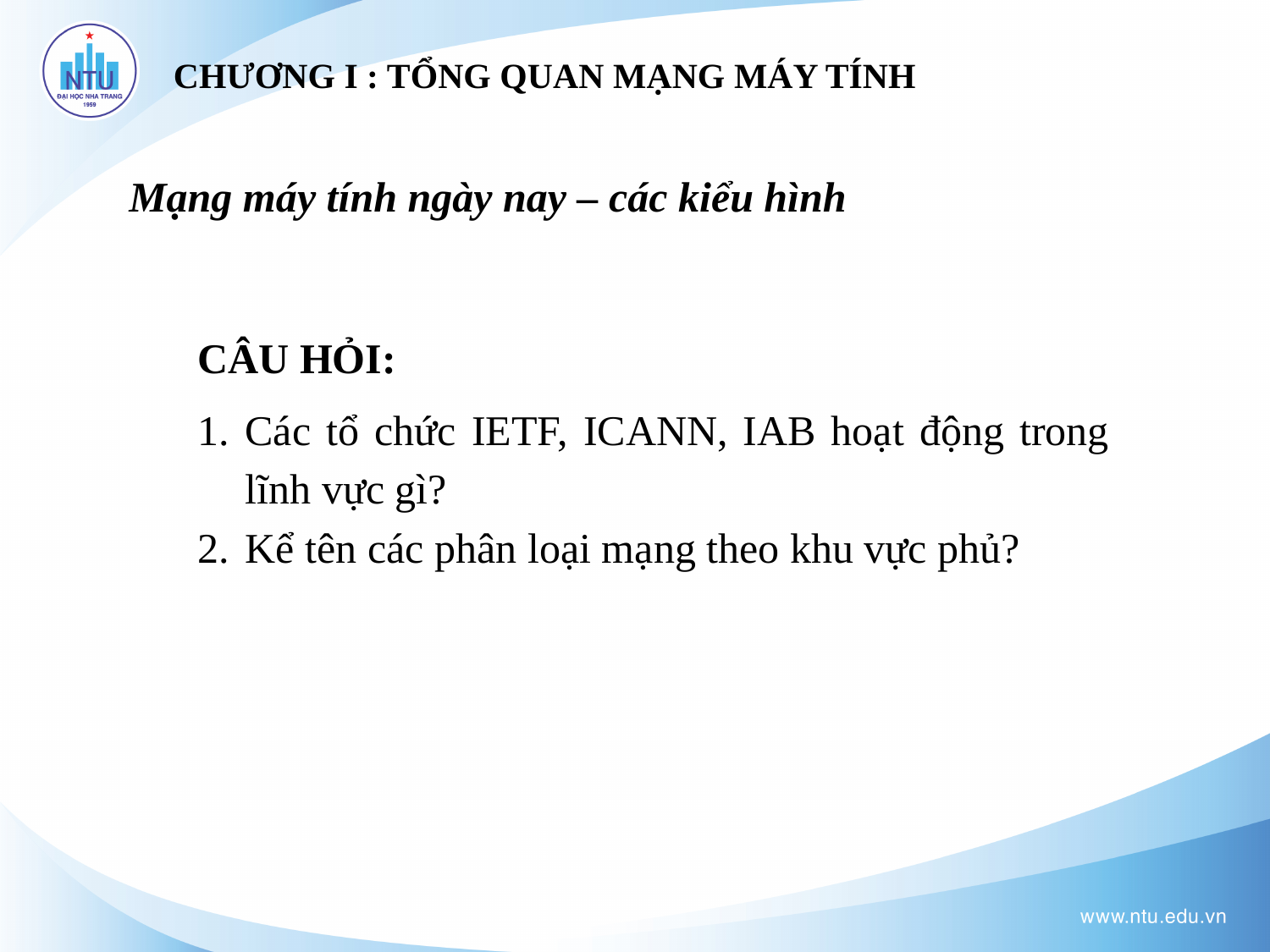

# CHƯƠNG I : TỔNG QUAN MẠNG MÁY TÍNH
Mạng máy tính ngày nay – các kiểu hình
CÂU HỎI:
Các tổ chức IETF, ICANN, IAB hoạt động trong lĩnh vực gì?
Kể tên các phân loại mạng theo khu vực phủ?